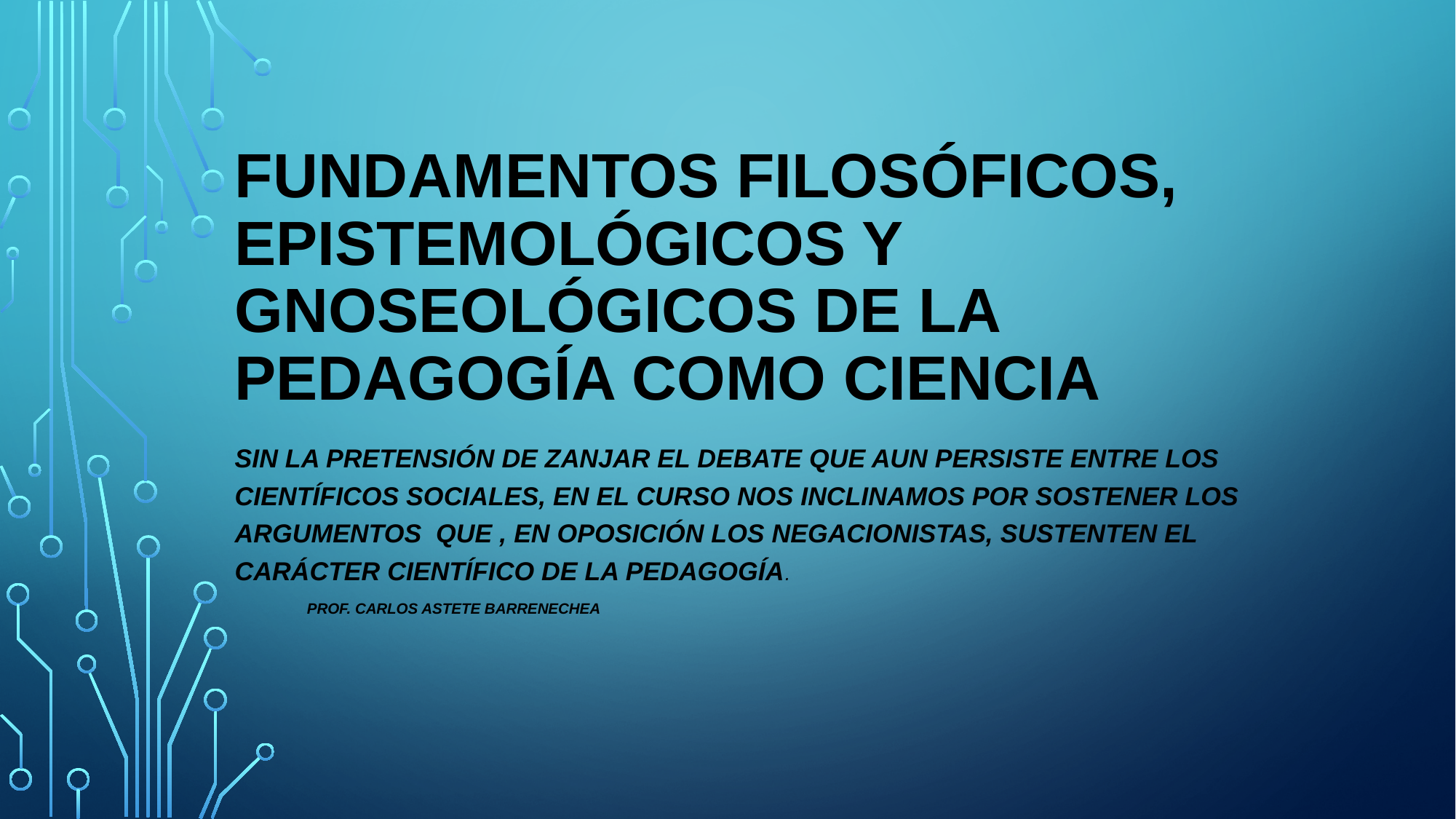

# Fundamentos filosóficos, epistemológicos y gnoseológicos de la Pedagogía COMO CIENCIA
SIN LA PRETENSIÓN DE ZANJAR EL DEBATE QUE AUN PERSISTE ENTRE LOS CIENTÍFICOS SOCIALES, EN EL CURSO NOS INCLINAMOS POR SOSTENER LOS ARGUMENTOS  QUE , EN OPOSICIÓN LOS NEGACIONISTAS, SUSTENTEN EL CARÁCTER CIENTÍFICO DE LA PEDAGOGÍA.
						PROF. CARLOS ASTETE BARRENECHEA